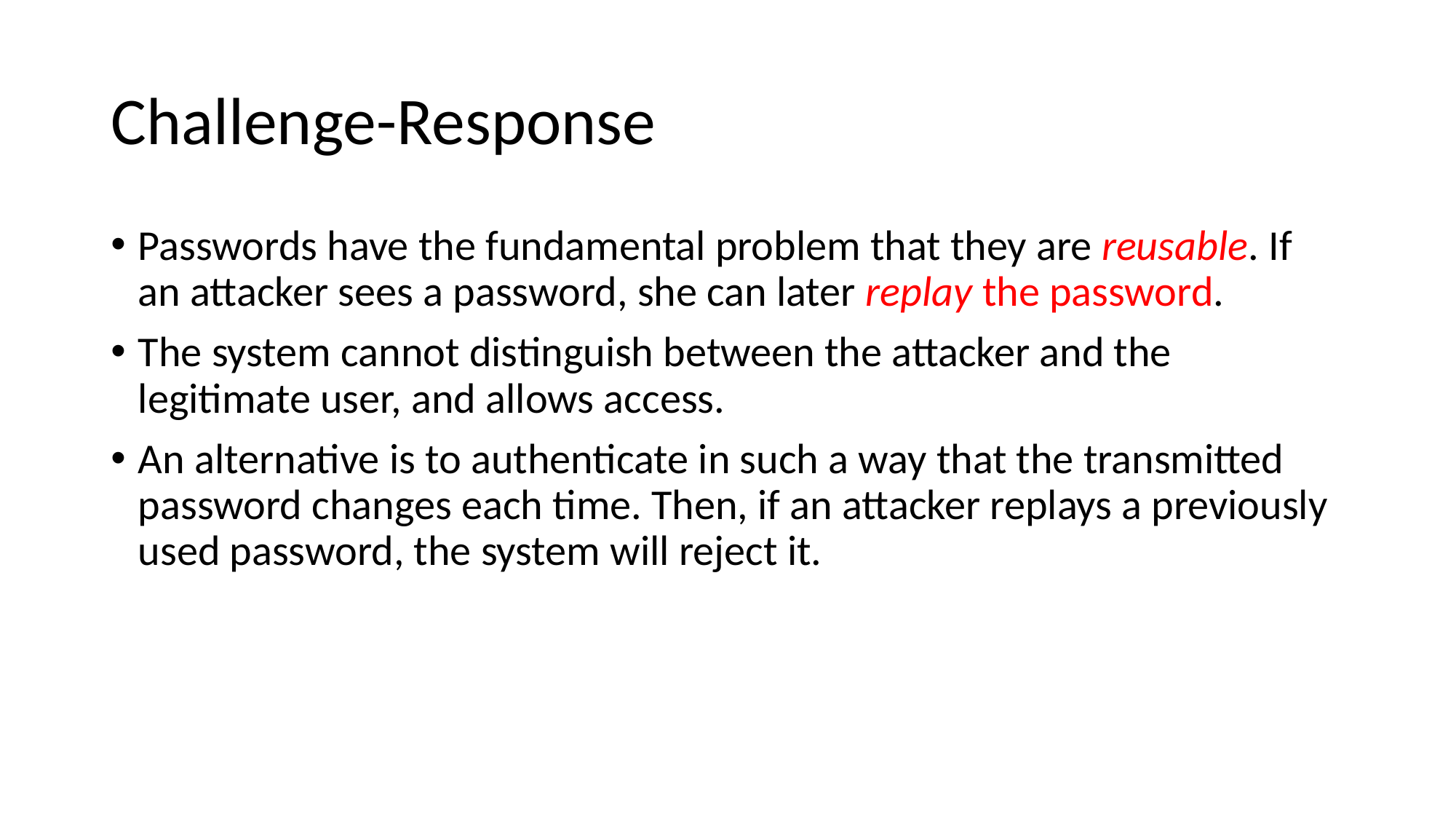

# Challenge-Response
Passwords have the fundamental problem that they are reusable. If an attacker sees a password, she can later replay the password.
The system cannot distinguish between the attacker and the legitimate user, and allows access.
An alternative is to authenticate in such a way that the transmitted password changes each time. Then, if an attacker replays a previously used password, the system will reject it.